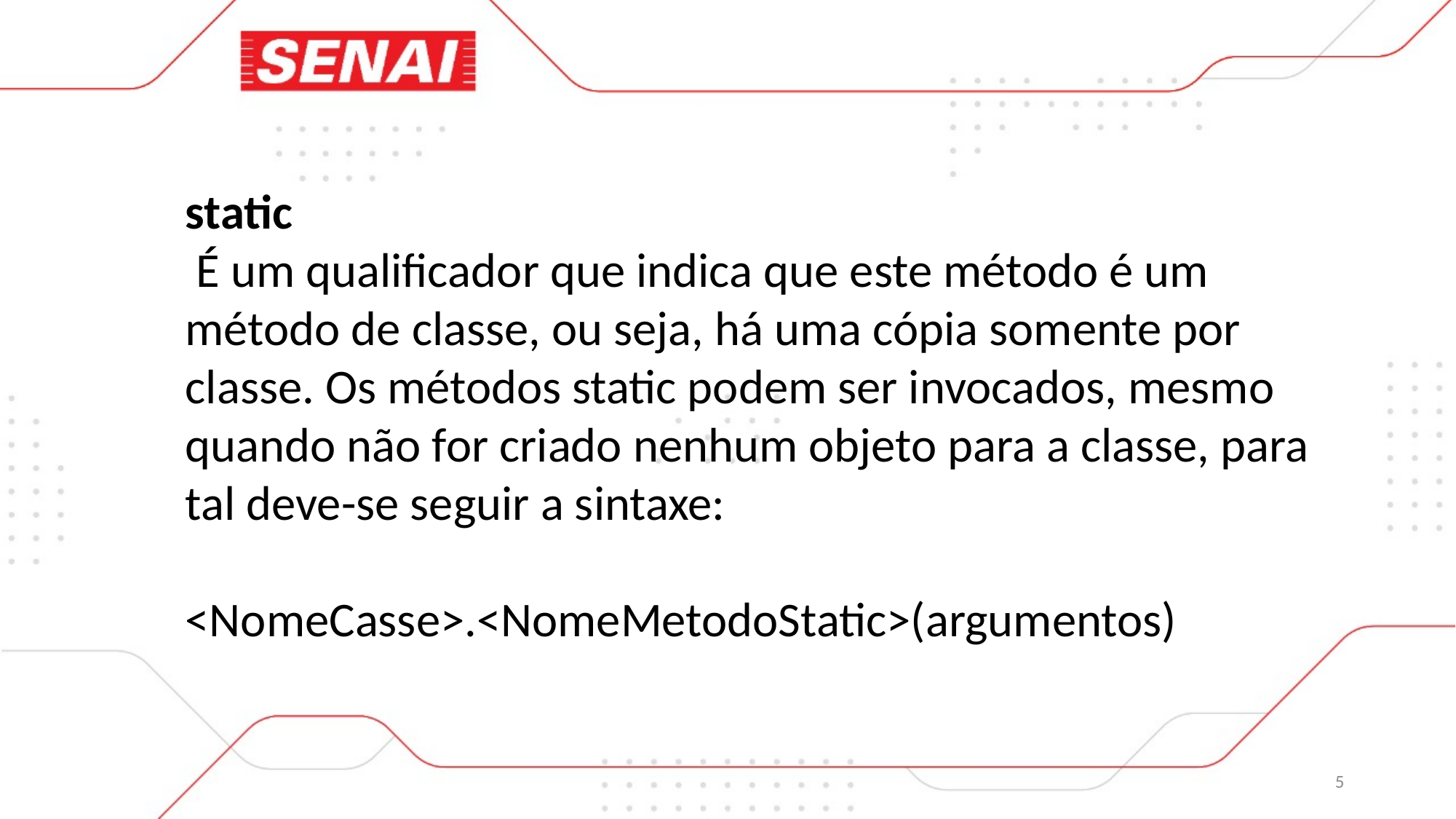

static
 É um qualificador que indica que este método é um método de classe, ou seja, há uma cópia somente por classe. Os métodos static podem ser invocados, mesmo quando não for criado nenhum objeto para a classe, para tal deve-se seguir a sintaxe:

<NomeCasse>.<NomeMetodoStatic>(argumentos)
5